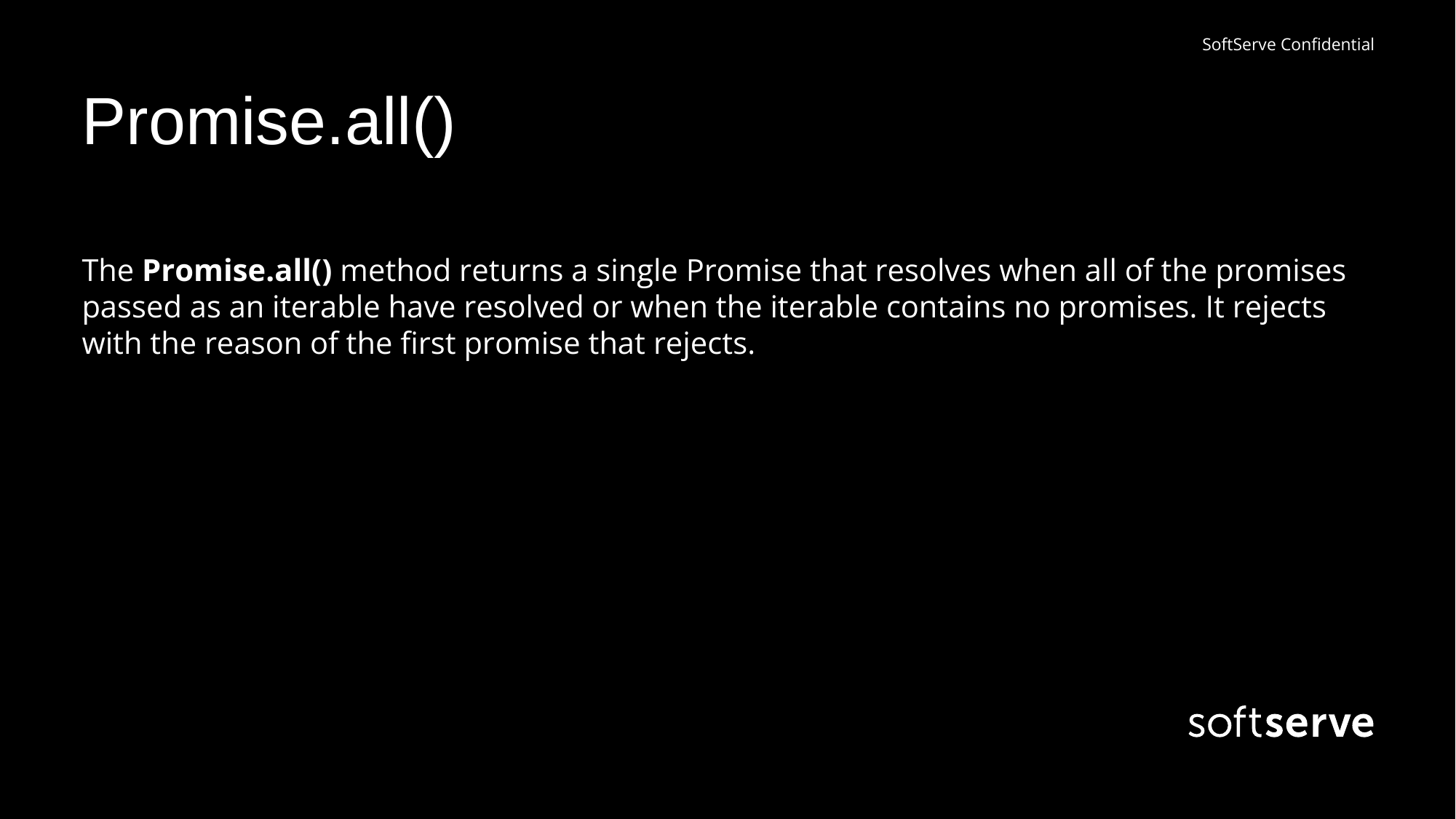

# Promise.all()
The Promise.all() method returns a single Promise that resolves when all of the promises passed as an iterable have resolved or when the iterable contains no promises. It rejects with the reason of the first promise that rejects.